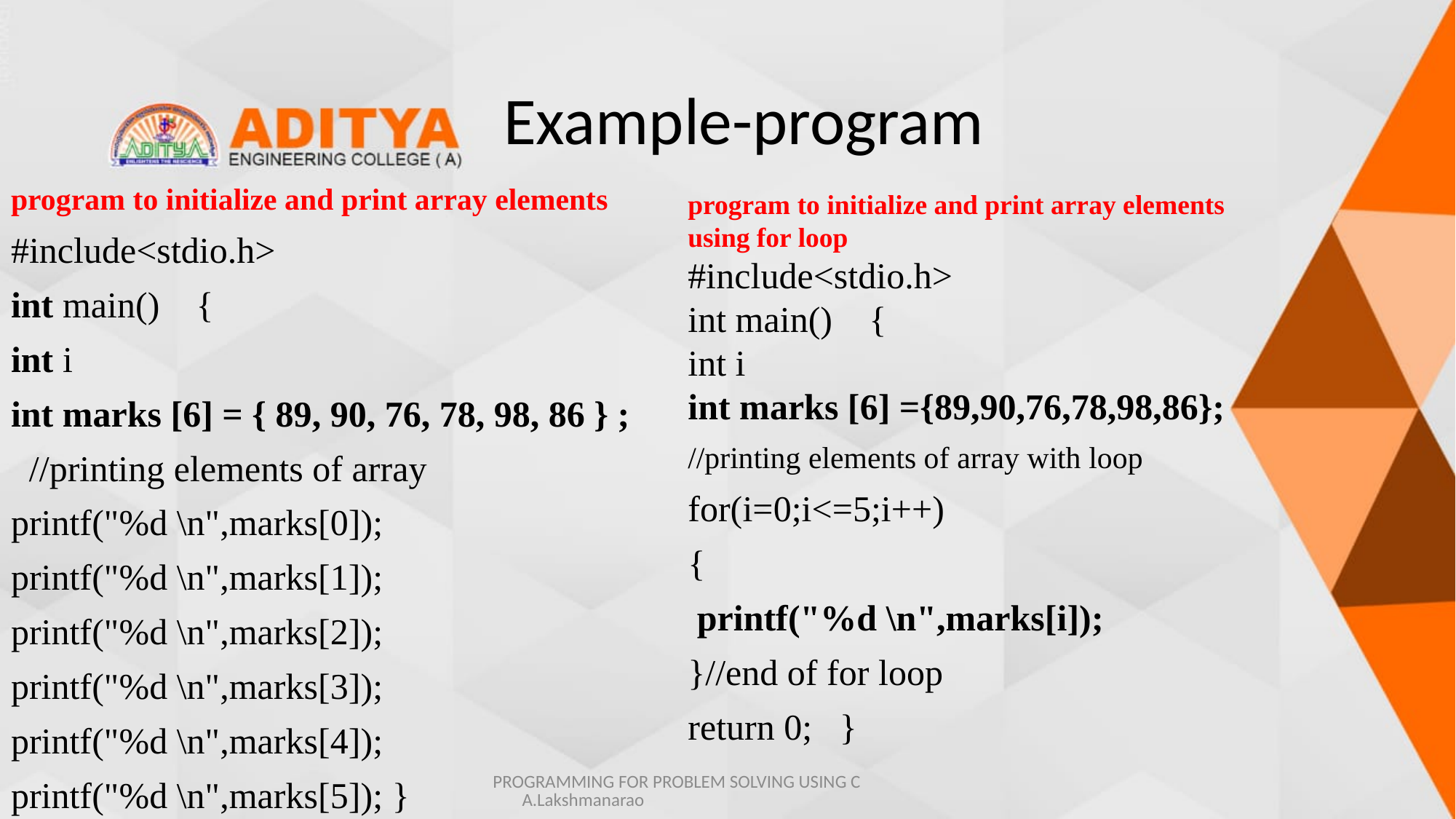

# Example-program
program to initialize and print array elements
#include<stdio.h>
int main()    {
int i
int marks [6] = { 89, 90, 76, 78, 98, 86 } ;
  //printing elements of array
printf("%d \n",marks[0]);
printf("%d \n",marks[1]);
printf("%d \n",marks[2]);
printf("%d \n",marks[3]);
printf("%d \n",marks[4]);
printf("%d \n",marks[5]); }

program to initialize and print array elements
using for loop
#include<stdio.h>
int main()    {
int i
int marks [6] ={89,90,76,78,98,86};
//printing elements of array with loop
for(i=0;i<=5;i++)
{
 printf("%d \n",marks[i]);
}//end of for loop
return 0;   }
PROGRAMMING FOR PROBLEM SOLVING USING C                               A.Lakshmanarao